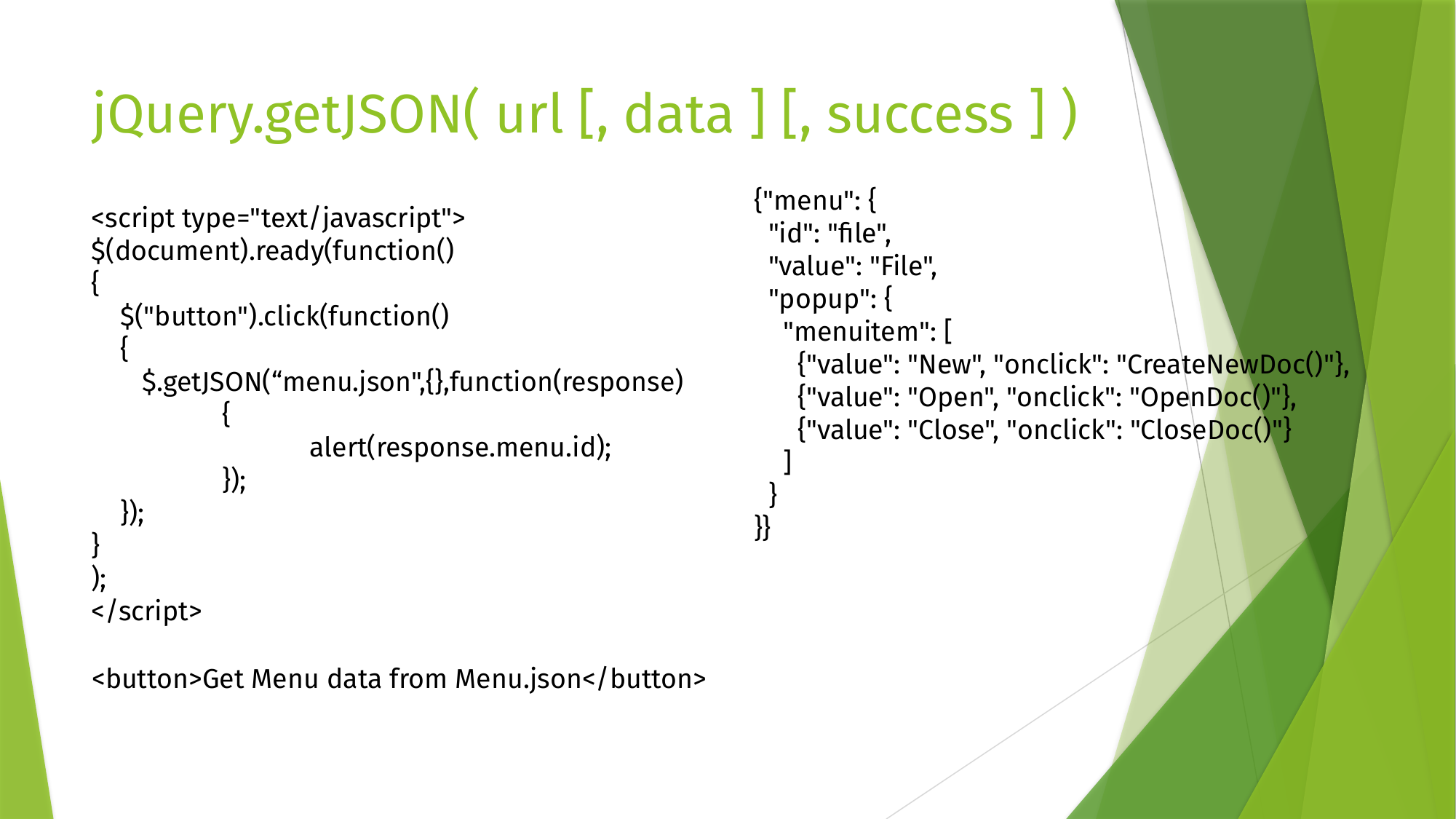

# jQuery.getJSON( url [, data ] [, success ] )
{"menu": {
  "id": "file",
  "value": "File",
  "popup": {
    "menuitem": [
      {"value": "New", "onclick": "CreateNewDoc()"},
      {"value": "Open", "onclick": "OpenDoc()"},
      {"value": "Close", "onclick": "CloseDoc()"}
    ]
  }
}}
<script type="text/javascript">
$(document).ready(function()
{
    $("button").click(function()
    {
       $.getJSON(“menu.json",{},function(response)
	   {
		alert(response.menu.id);
	   });
    });
}
);
</script>
<button>Get Menu data from Menu.json</button>